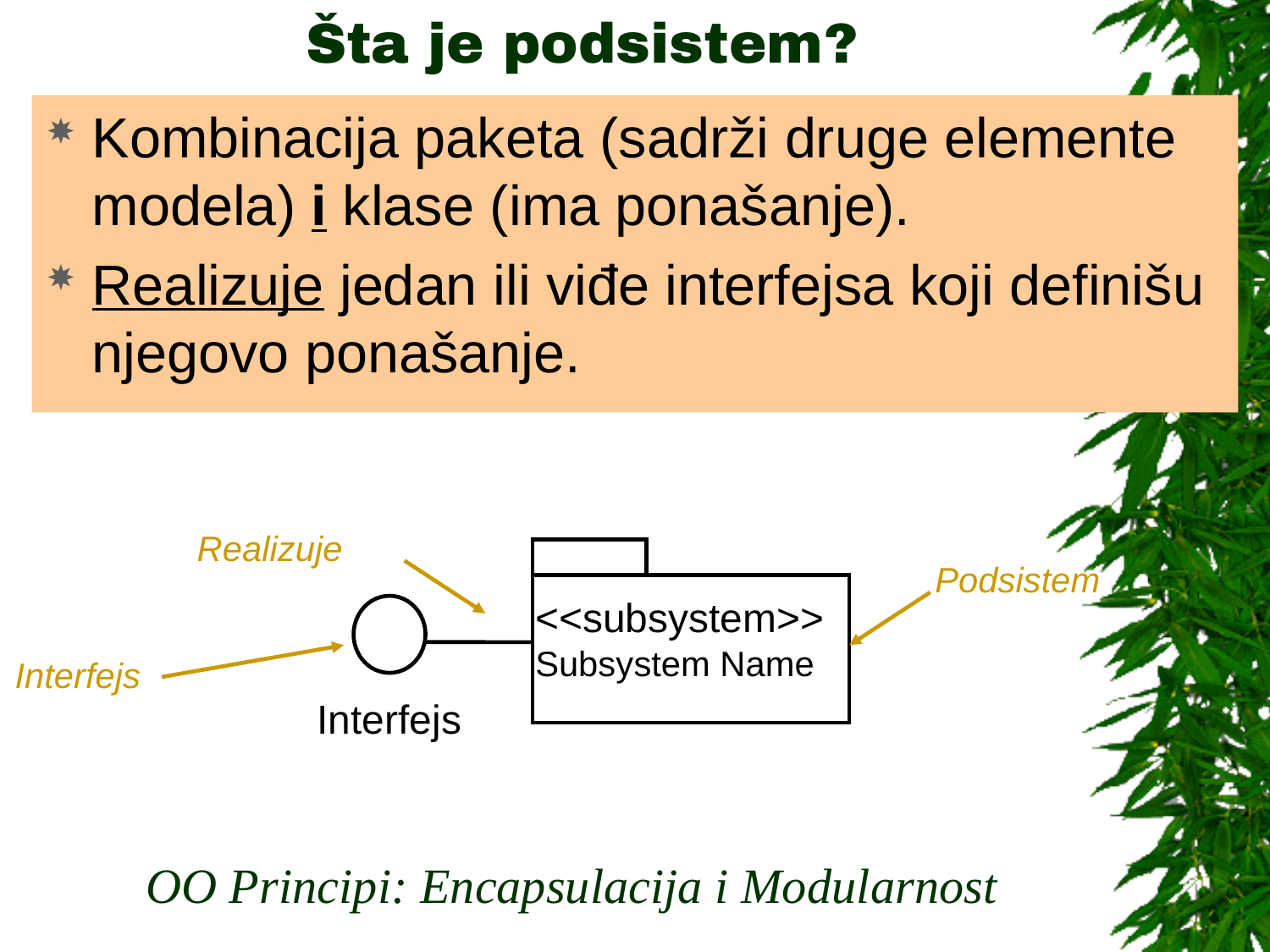

# Šta je podsistem?
Kombinacija paketa (sadrži druge elemente modela) i klase (ima ponašanje).
Realizuje jedan ili viđe interfejsa koji definišu njegovo ponašanje.
Realizuje

<<subsystem>>
Subsystem Name

Interfejs
Podsistem

Interfejs

OO Principi: Encapsulacija i Modularnost